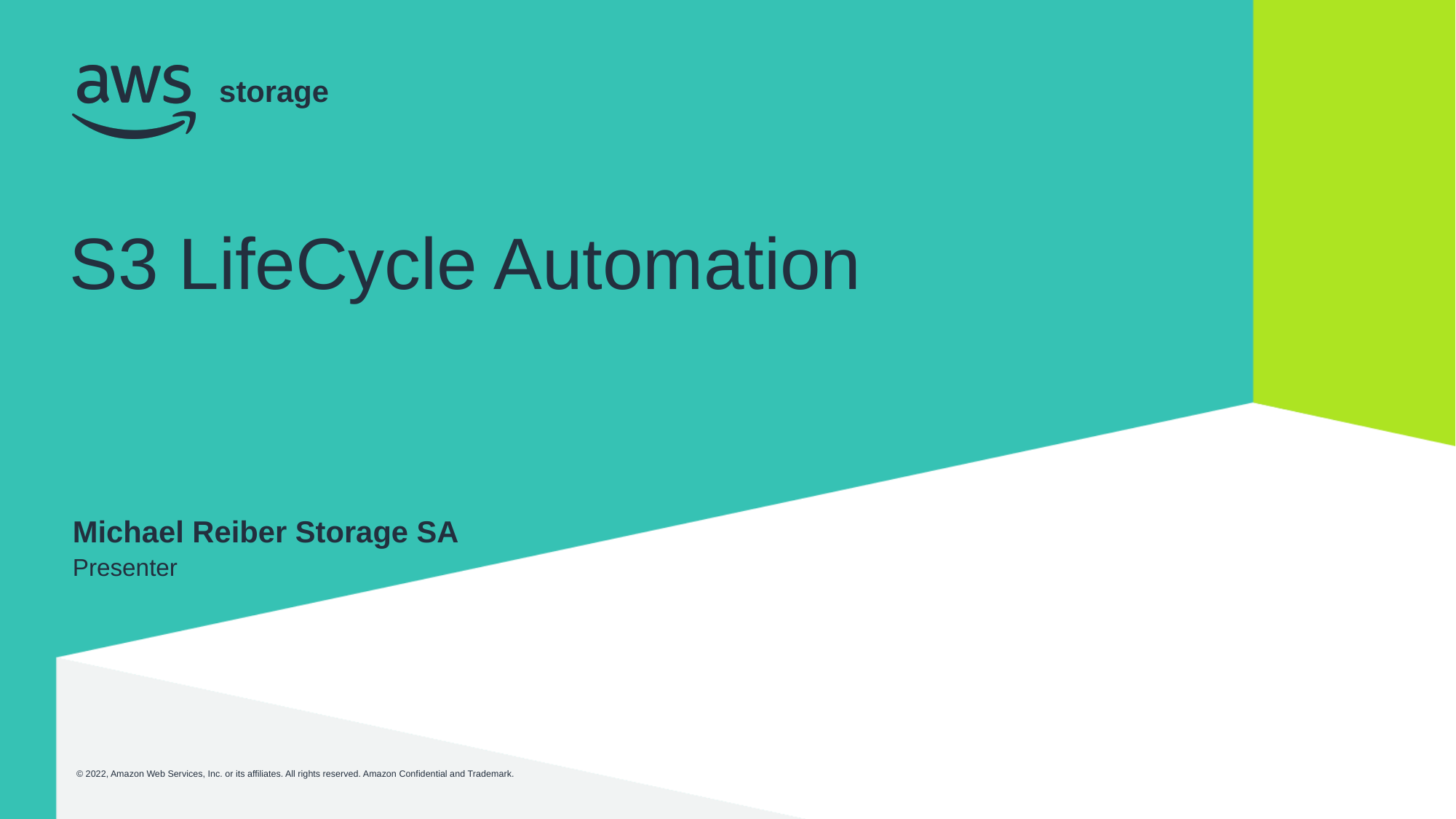

storage
S3 LifeCycle Automation
Michael Reiber Storage SA
Presenter